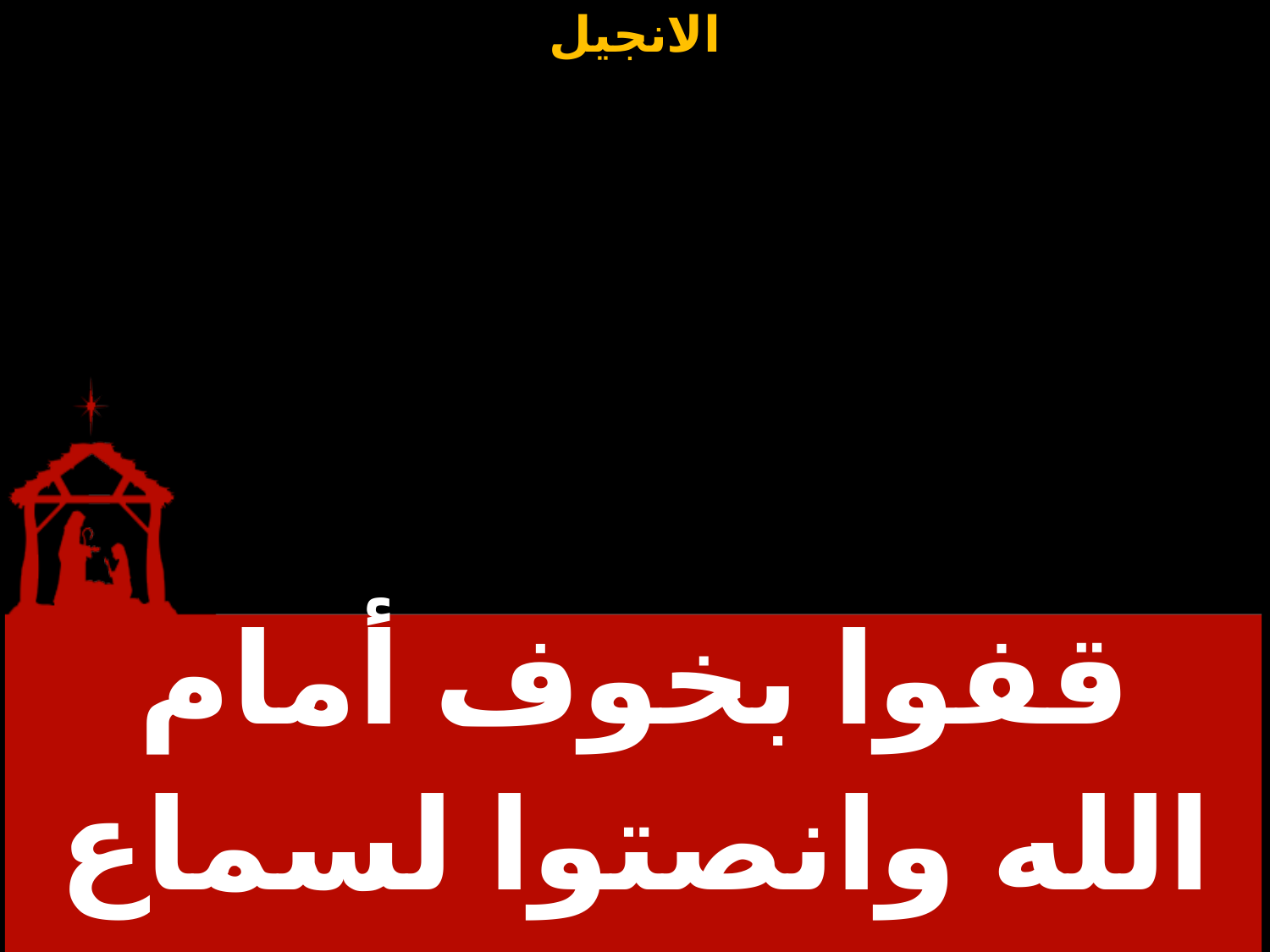

| قفوا بخوف أمام الله وانصتوا لسماع الإنجيل المقدس |
| --- |